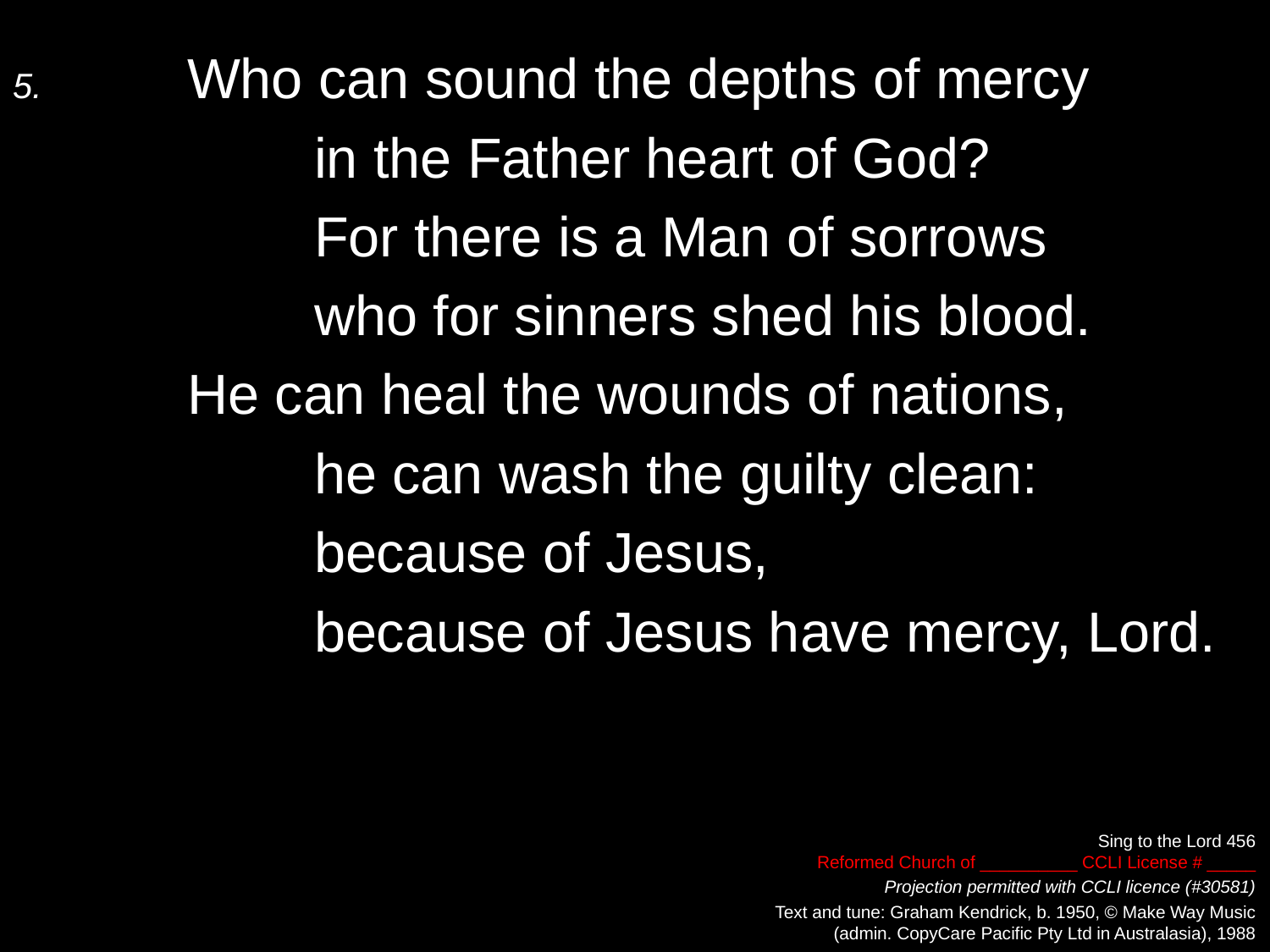

5.	Who can sound the depths of mercy
		in the Father heart of God?
		For there is a Man of sorrows
		who for sinners shed his blood.
	He can heal the wounds of nations,
		he can wash the guilty clean:
		because of Jesus,
		because of Jesus have mercy, Lord.
Sing to the Lord 456
Reformed Church of __________ CCLI License # _____
Projection permitted with CCLI licence (#30581)
Text and tune: Graham Kendrick, b. 1950, © Make Way Music
(admin. CopyCare Pacific Pty Ltd in Australasia), 1988